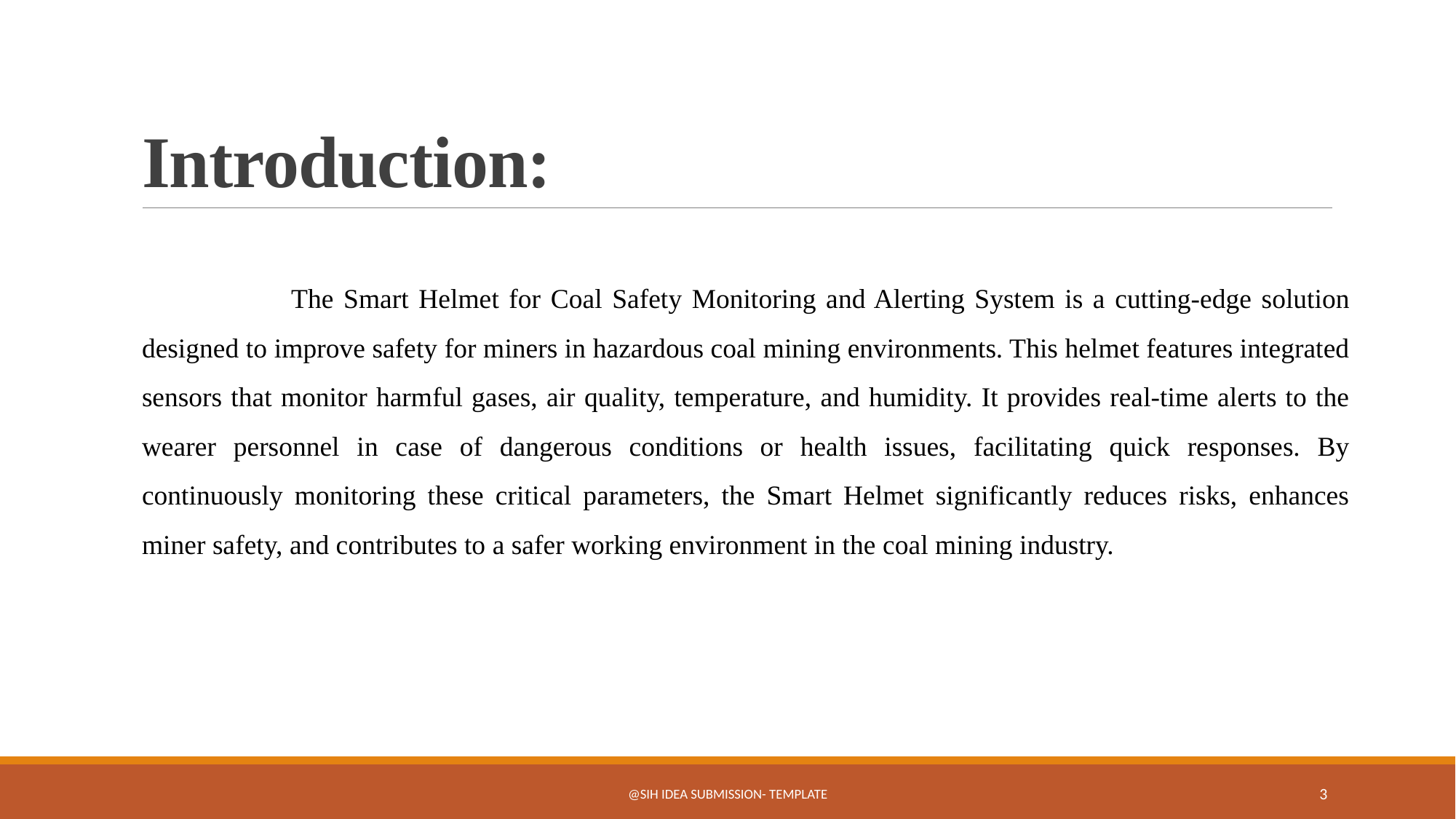

# Introduction:
               The Smart Helmet for Coal Safety Monitoring and Alerting System is a cutting-edge solution designed to improve safety for miners in hazardous coal mining environments. This helmet features integrated sensors that monitor harmful gases, air quality, temperature, and humidity. It provides real-time alerts to the wearer personnel in case of dangerous conditions or health issues, facilitating quick responses. By continuously monitoring these critical parameters, the Smart Helmet significantly reduces risks, enhances miner safety, and contributes to a safer working environment in the coal mining industry.

@SIH Idea submission- Template
3